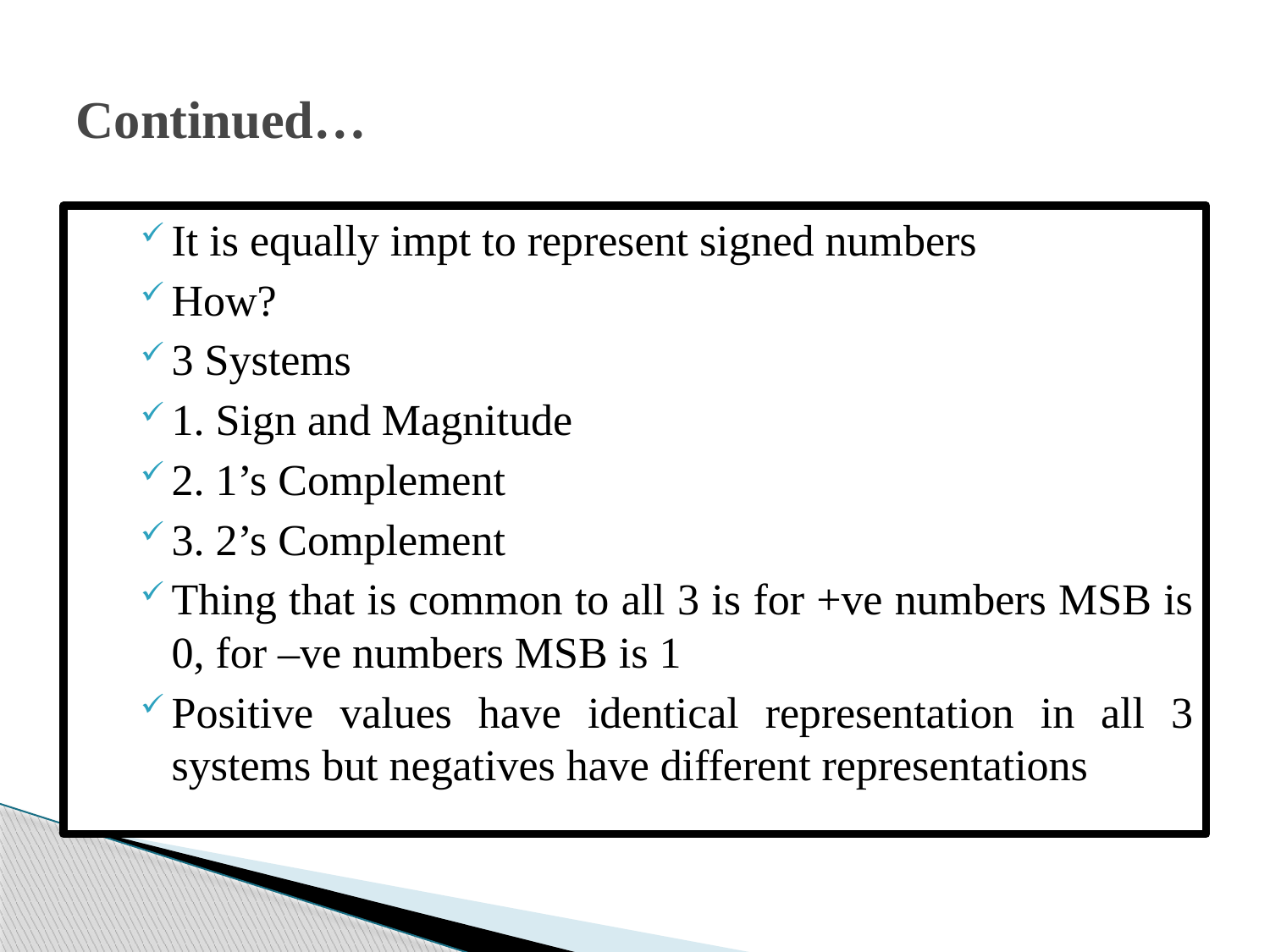

# Continued…
It is equally impt to represent signed numbers
How?
3 Systems
1. Sign and Magnitude
2. 1’s Complement
3. 2’s Complement
Thing that is common to all 3 is for +ve numbers MSB is 0, for –ve numbers MSB is 1
Positive values have identical representation in all 3 systems but negatives have different representations